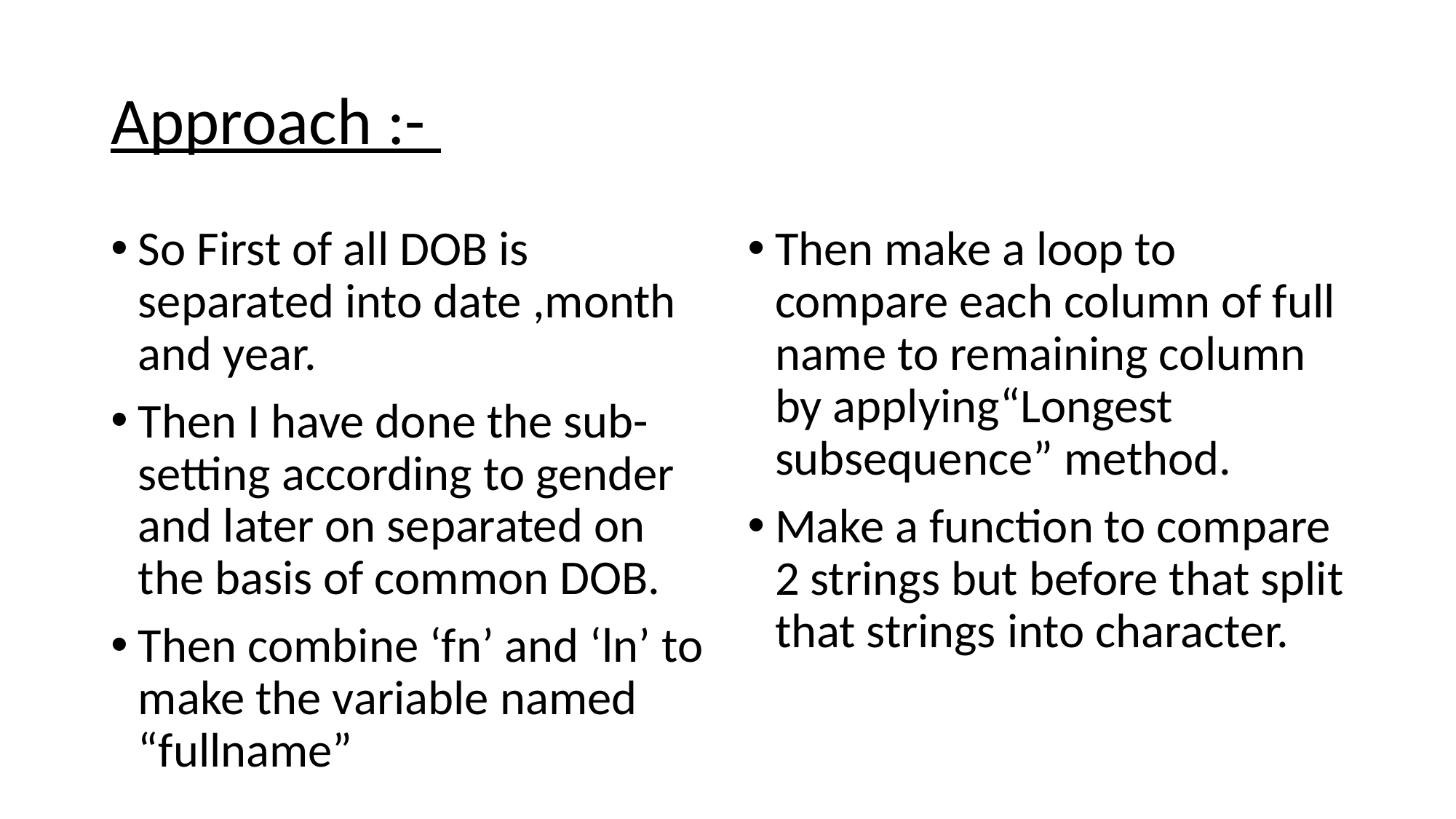

# Approach :-
So First of all DOB is separated into date ,month and year.
Then I have done the sub-setting according to gender and later on separated on the basis of common DOB.
Then combine ‘fn’ and ‘ln’ to make the variable named “fullname”
Then make a loop to compare each column of full name to remaining column by applying“Longest subsequence” method.
Make a function to compare 2 strings but before that split that strings into character.